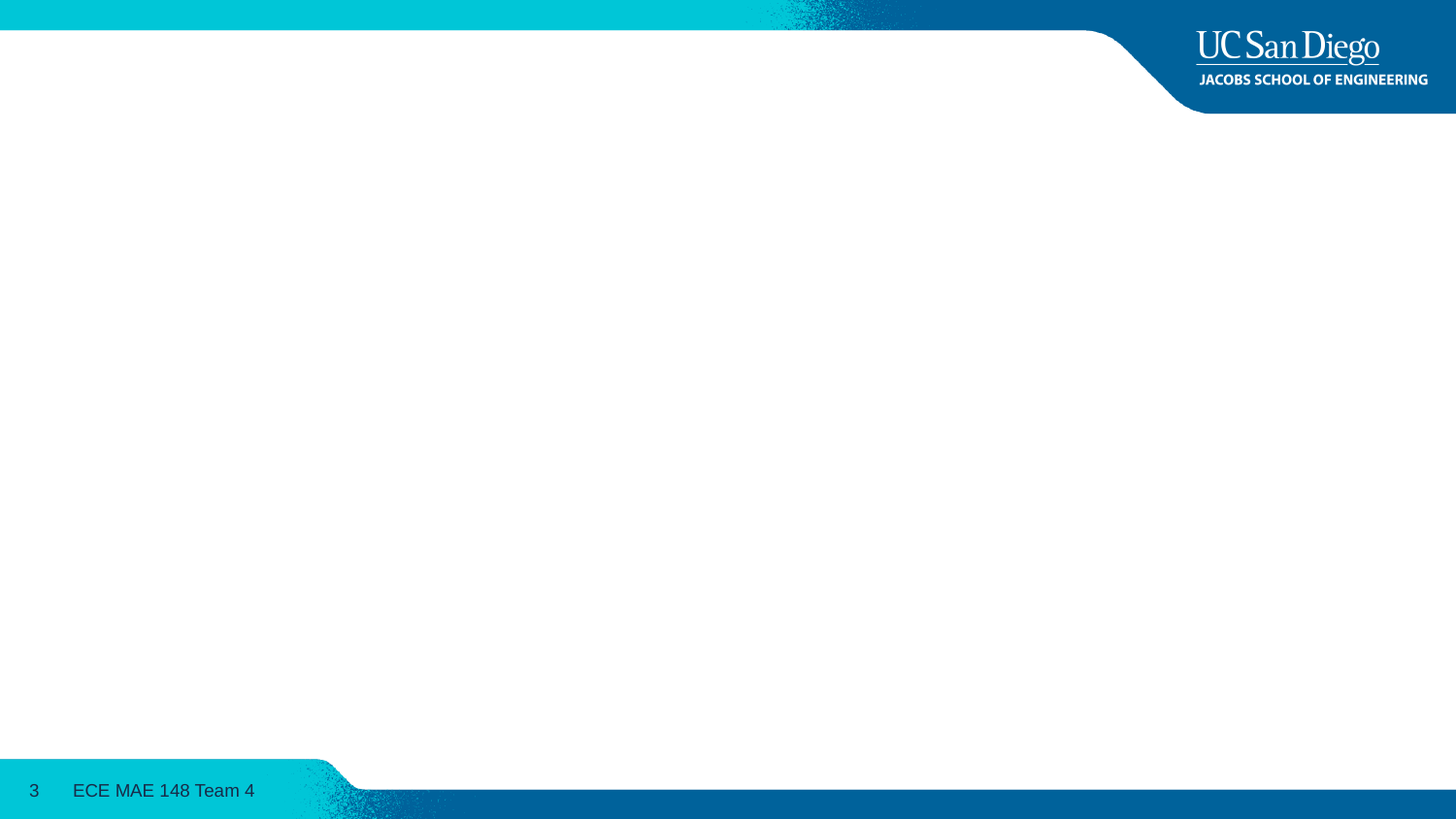

#

3
ECE MAE 148 Team 4